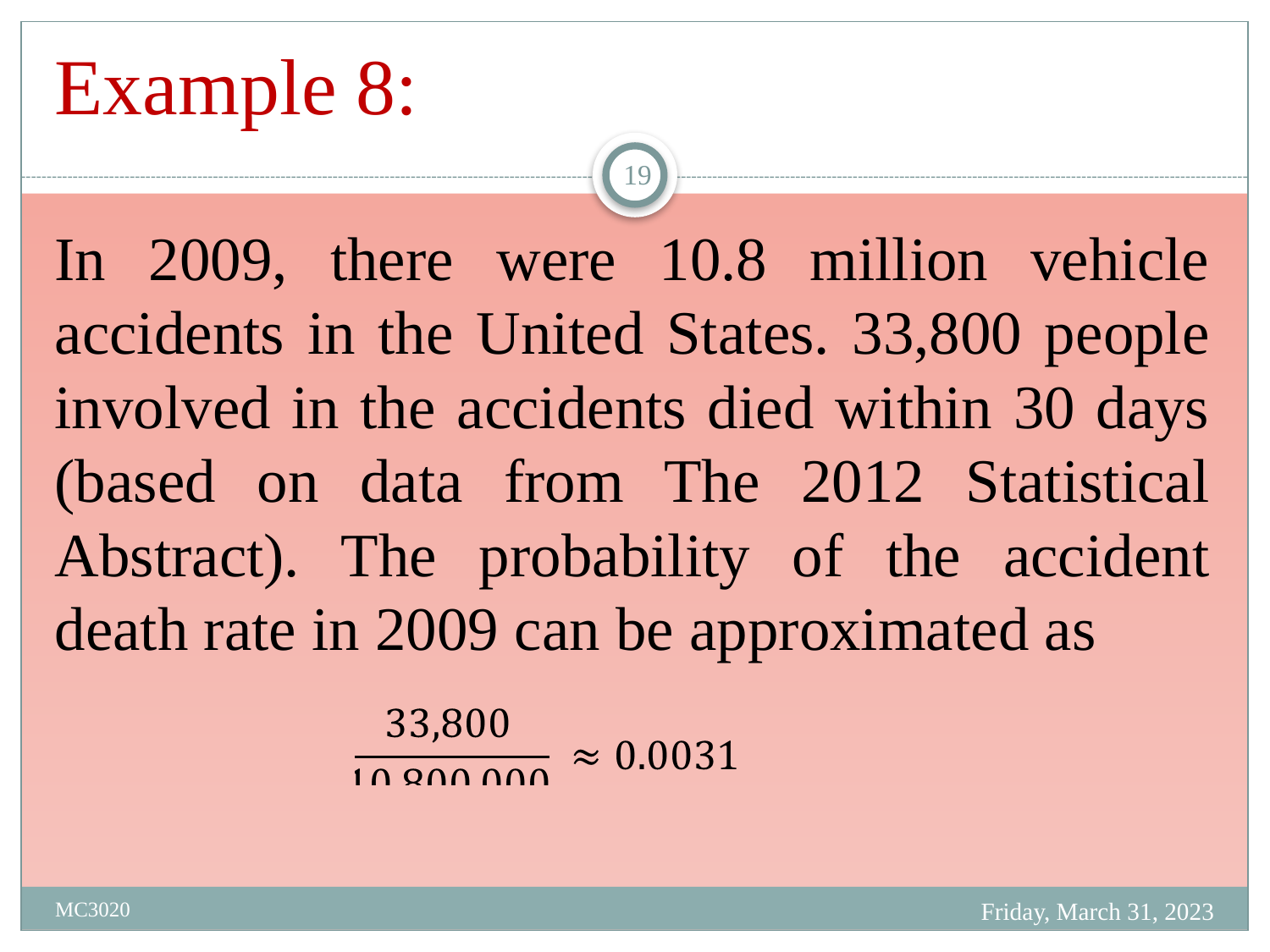

# Example 8:
19
In 2009, there were 10.8 million vehicle accidents in the United States. 33,800 people involved in the accidents died within 30 days (based on data from The 2012 Statistical Abstract). The probability of the accident death rate in 2009 can be approximated as

Friday, March 31, 2023
MC3020